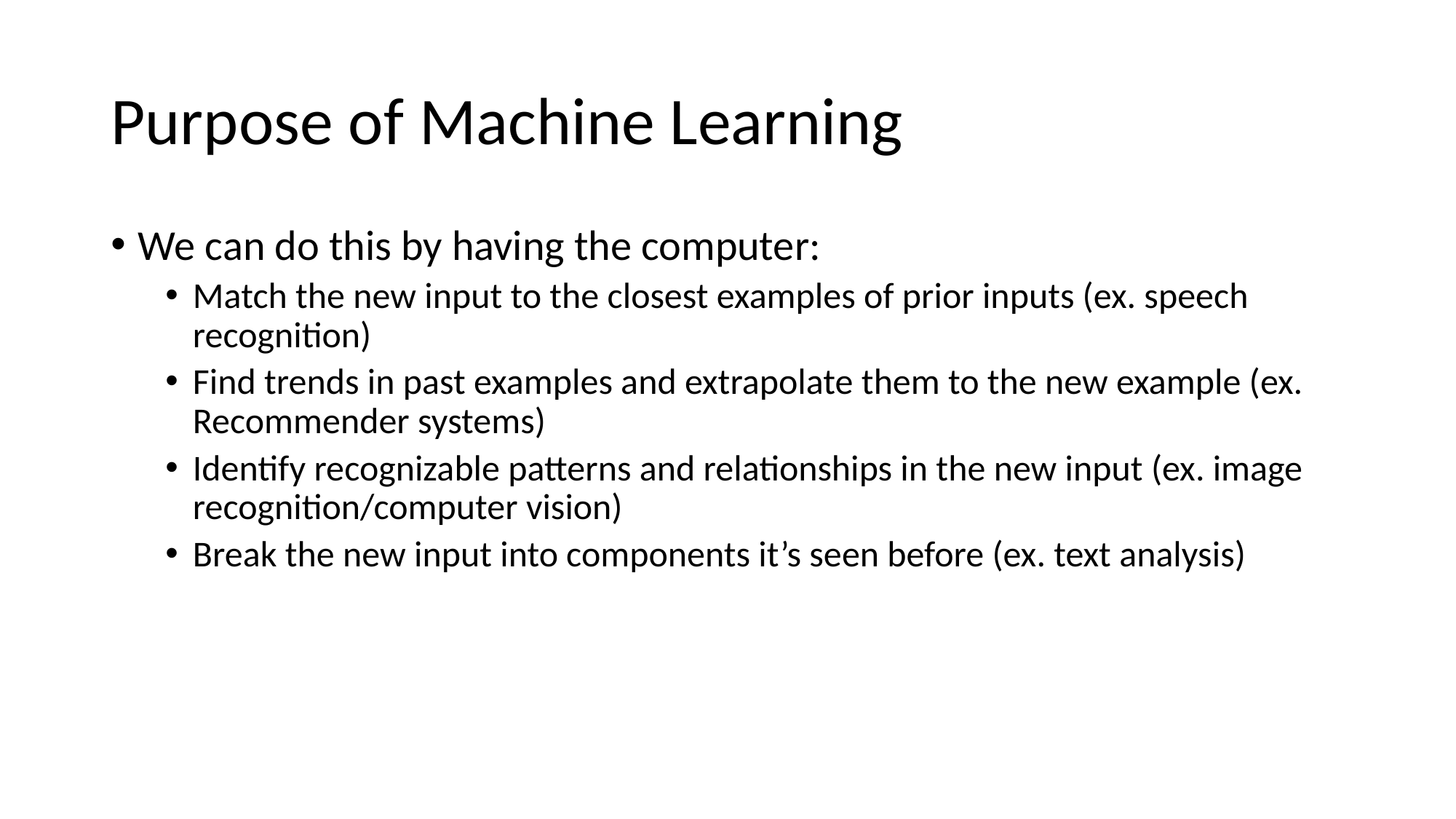

# Purpose of Machine Learning
We can do this by having the computer:
Match the new input to the closest examples of prior inputs (ex. speech recognition)
Find trends in past examples and extrapolate them to the new example (ex. Recommender systems)
Identify recognizable patterns and relationships in the new input (ex. image recognition/computer vision)
Break the new input into components it’s seen before (ex. text analysis)